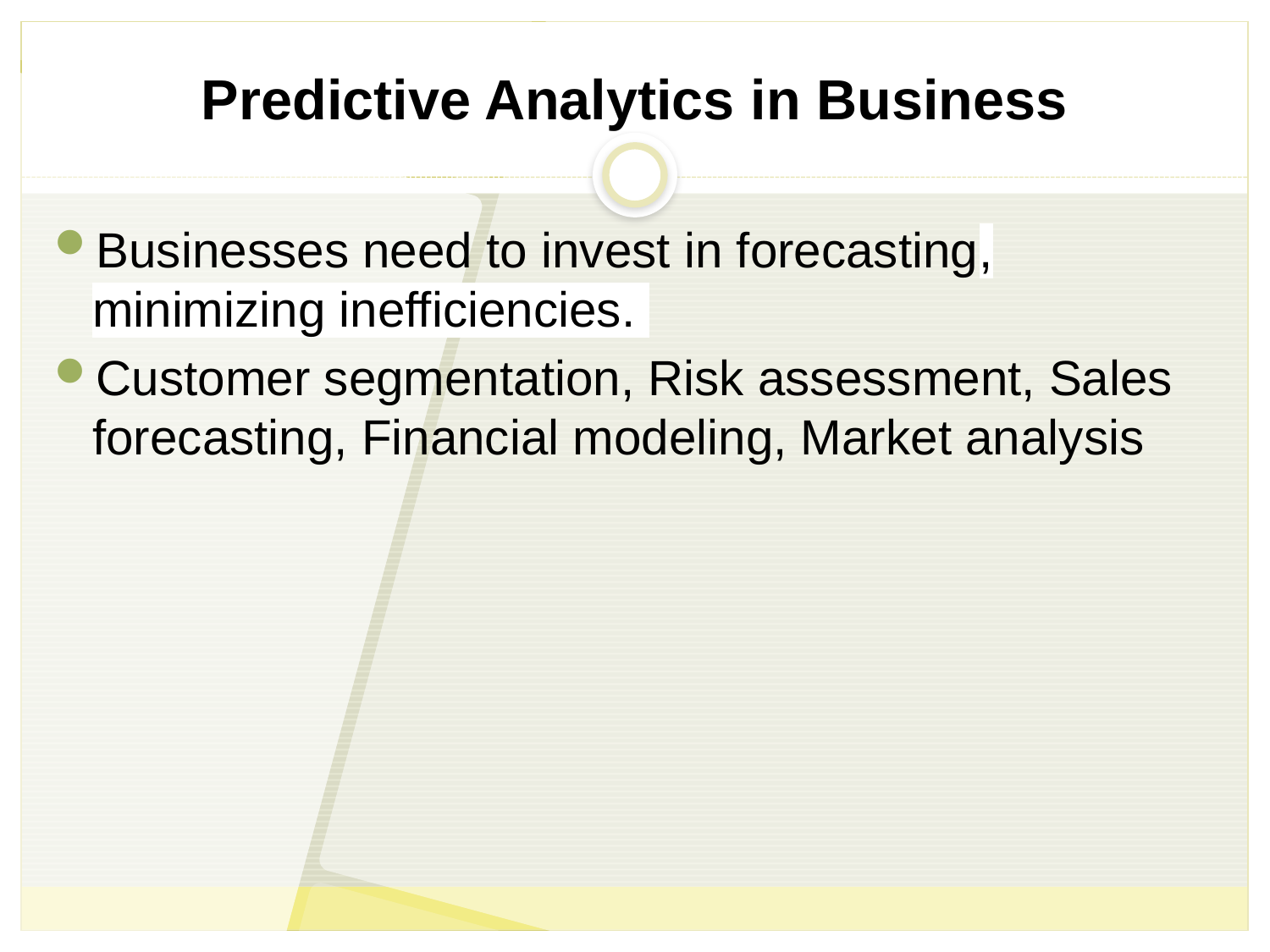

# Predictive Analytics in Business
Businesses need to invest in forecasting, minimizing inefficiencies.
Customer segmentation, Risk assessment, Sales forecasting, Financial modeling, Market analysis